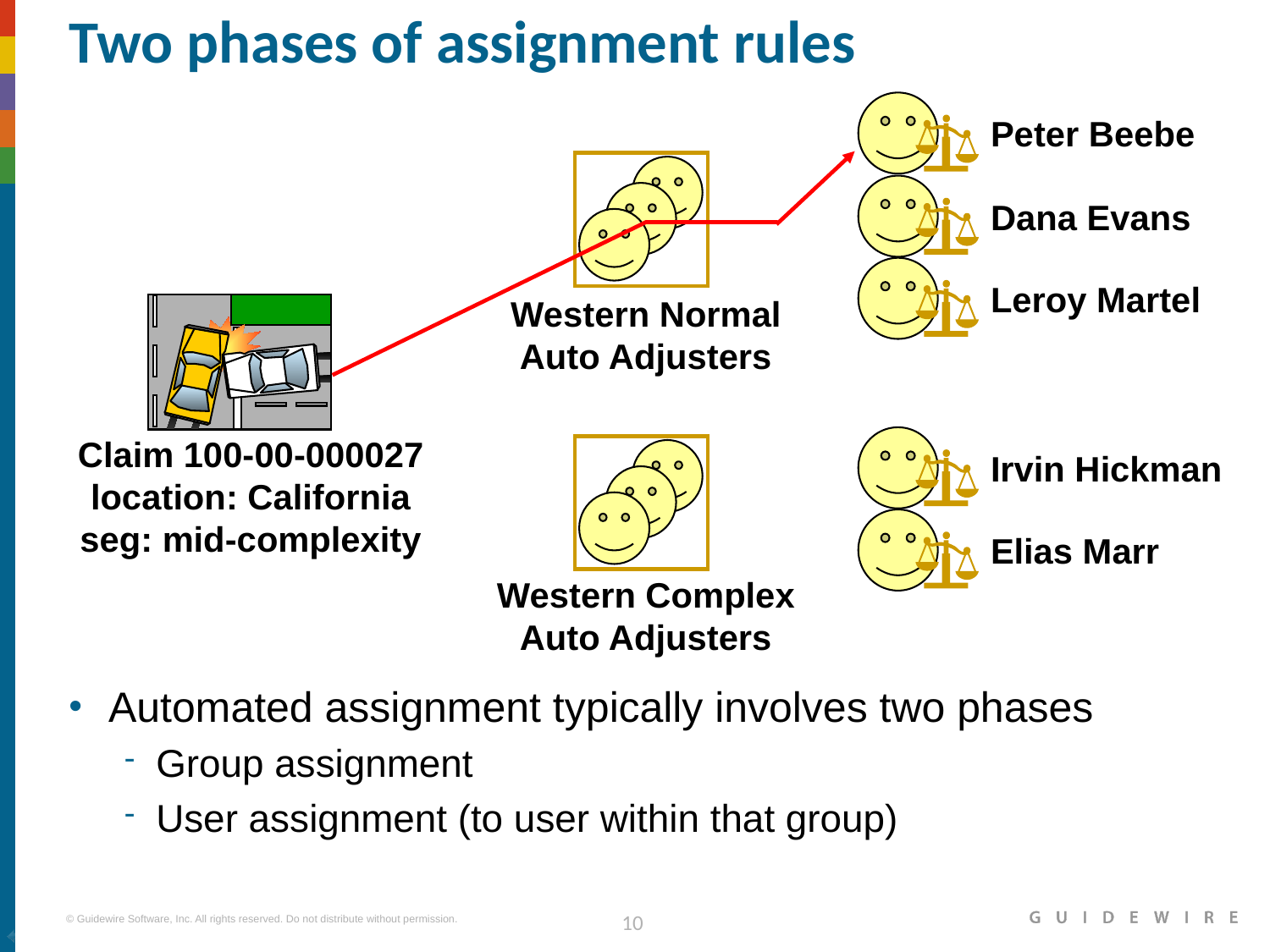

# Two phases of assignment rules

Peter Beebe

Dana Evans

Leroy Martel
Western Normal Auto Adjusters

Irvin Hickman
Claim 100-00-000027
location: California
seg: mid-complexity

Elias Marr
Western Complex Auto Adjusters
Automated assignment typically involves two phases
Group assignment
User assignment (to user within that group)